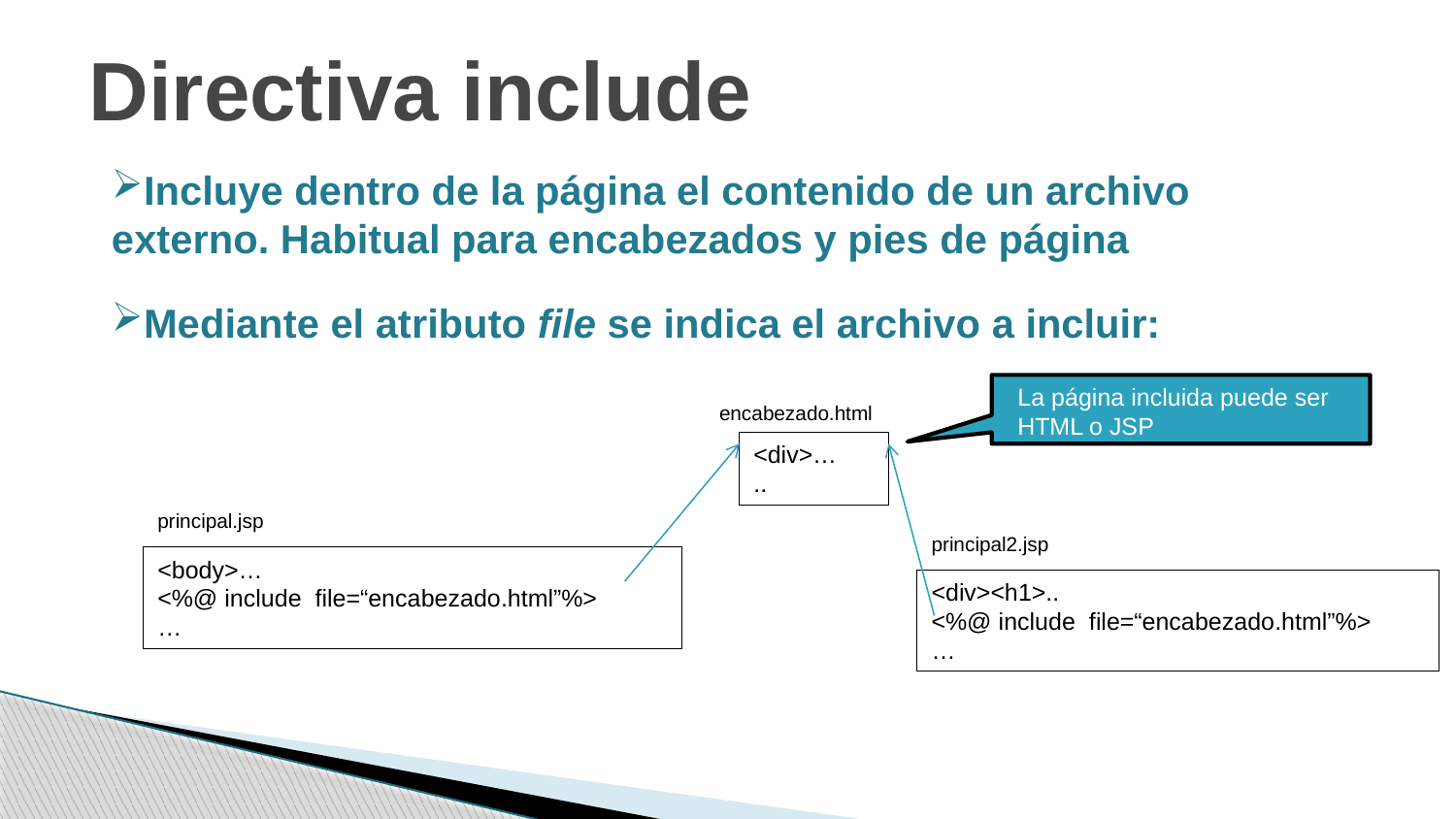

Directiva include
Incluye dentro de la página el contenido de un archivo externo. Habitual para encabezados y pies de página
Mediante el atributo file se indica el archivo a incluir:

La página incluida puede ser HTML o JSP
encabezado.html
<div>…
..
principal.jsp
principal2.jsp
<body>…
<%@ include  file=“encabezado.html”%>
…
<div><h1>..
<%@ include  file=“encabezado.html”%>
…